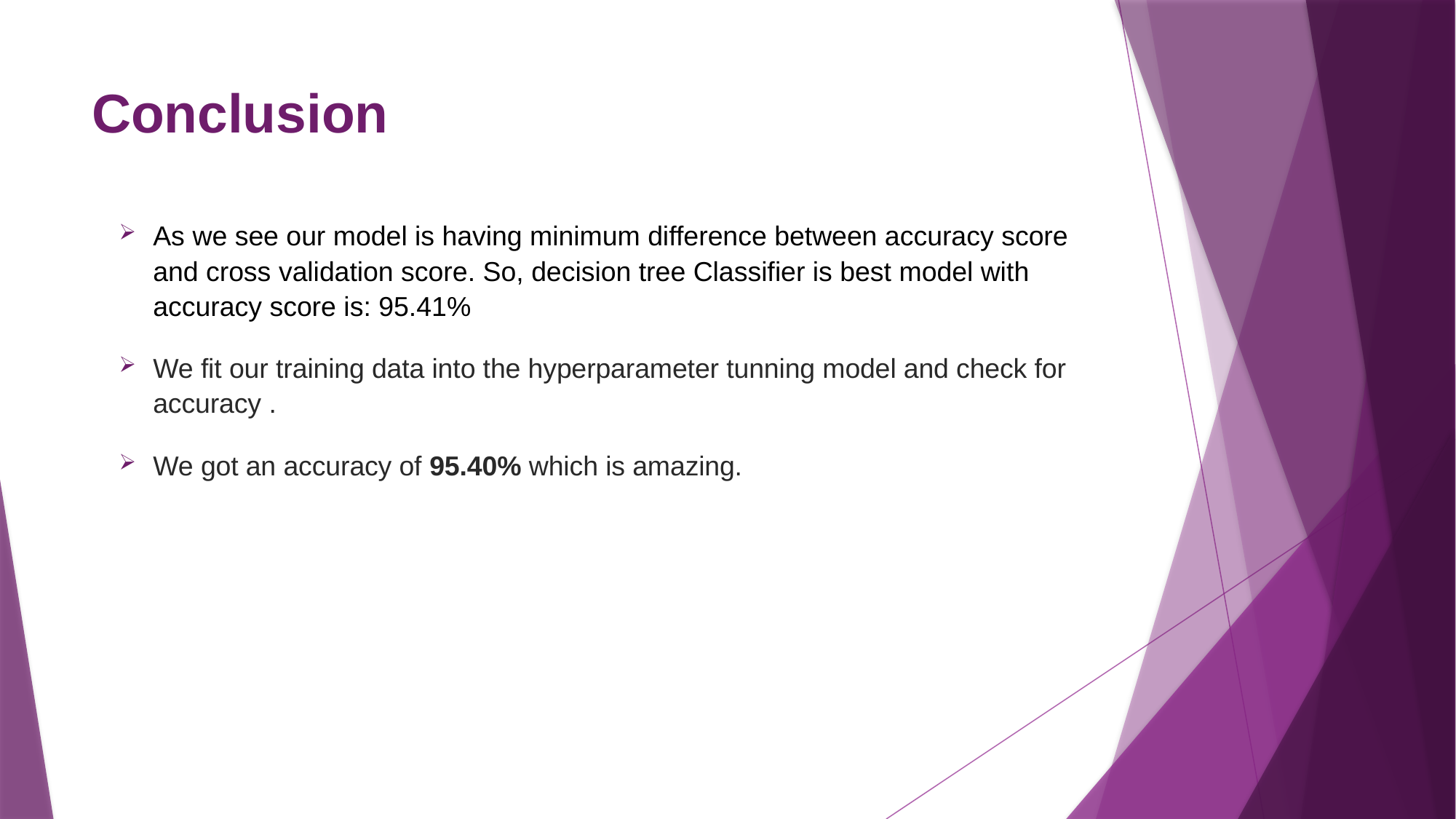

# Conclusion
As we see our model is having minimum difference between accuracy score and cross validation score. So, decision tree Classifier is best model with accuracy score is: 95.41%
We fit our training data into the hyperparameter tunning model and check for accuracy .
We got an accuracy of 95.40% which is amazing.